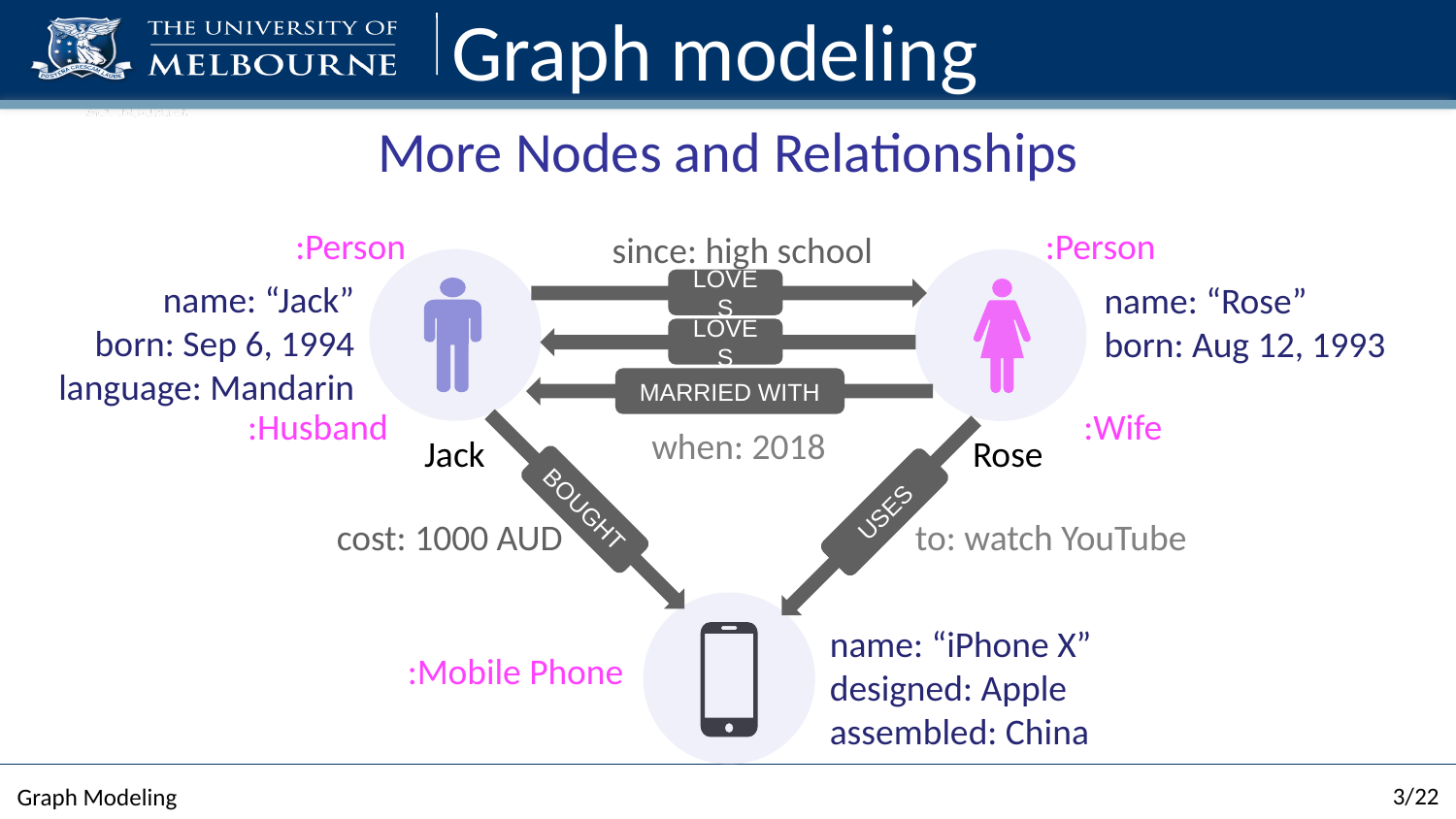

# Graph modeling
More Nodes and Relationships
:Person
:Person
since: high school

name: “Jack”
born: Sep 6, 1994
language: Mandarin
LOVES
name: “Rose”
born: Aug 12, 1993

LOVES

MARRIED WITH

:Husband
:Wife
when: 2018
Rose
Jack
BOUGHT
USES

cost: 1000 AUD
to: watch YouTube

name: “iPhone X”
designed: Apple
assembled: China

:Mobile Phone
3/22
Graph Modeling